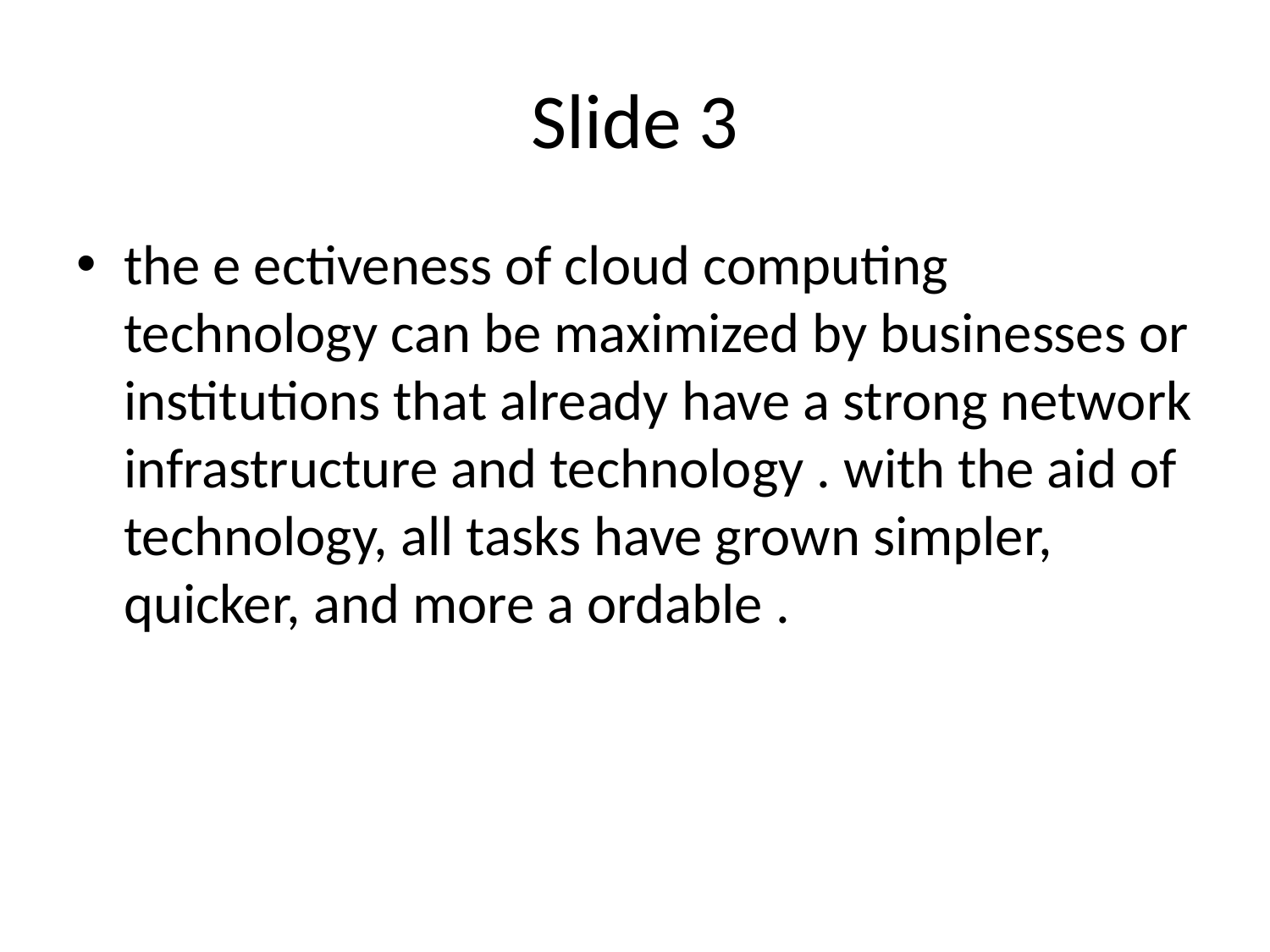

# Slide 3
the e ectiveness of cloud computing technology can be maximized by businesses or institutions that already have a strong network infrastructure and technology . with the aid of technology, all tasks have grown simpler, quicker, and more a ordable .